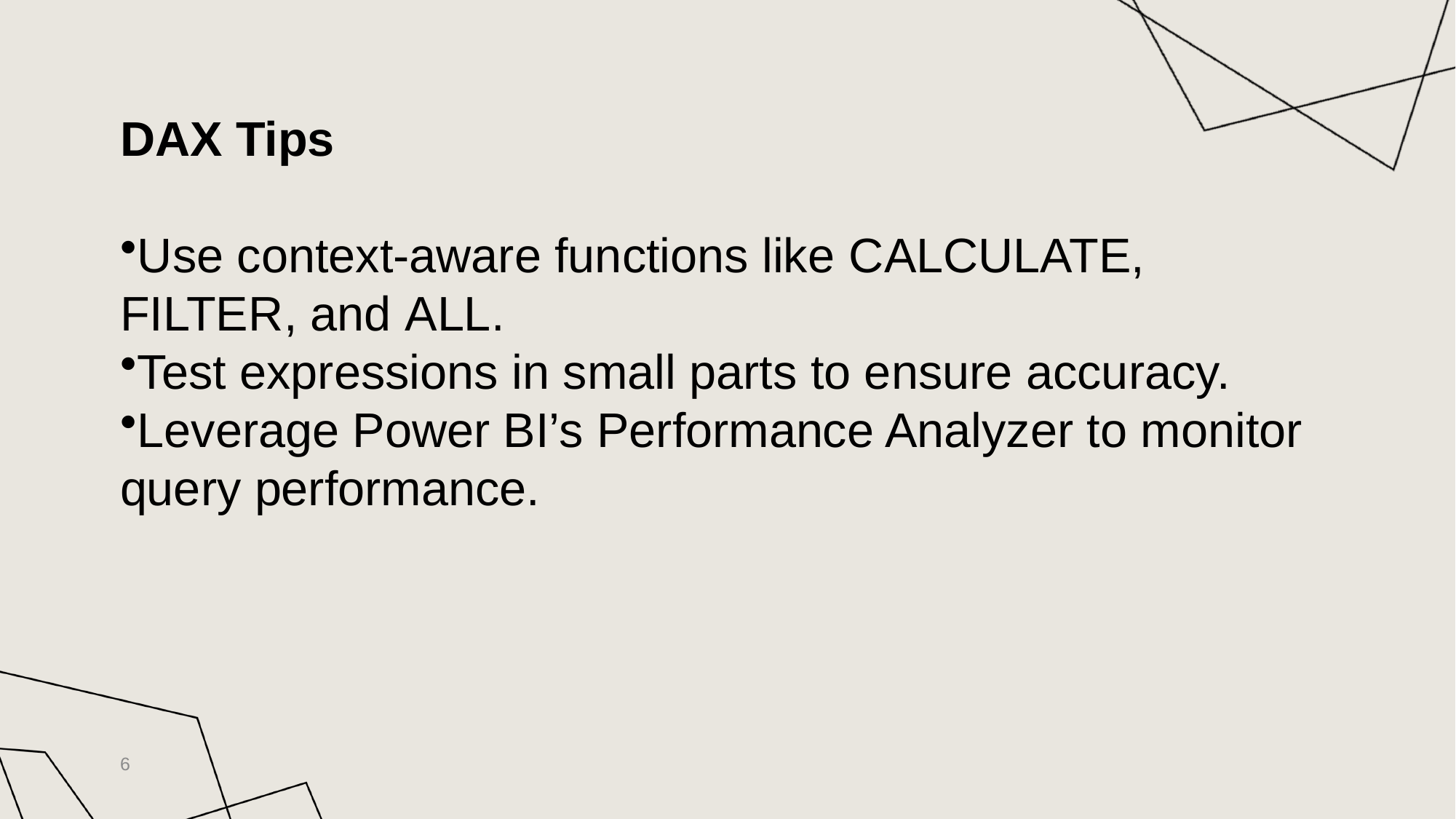

# DAX Tips
Use context-aware functions like CALCULATE, FILTER, and ALL.
Test expressions in small parts to ensure accuracy.
Leverage Power BI’s Performance Analyzer to monitor query performance.

6